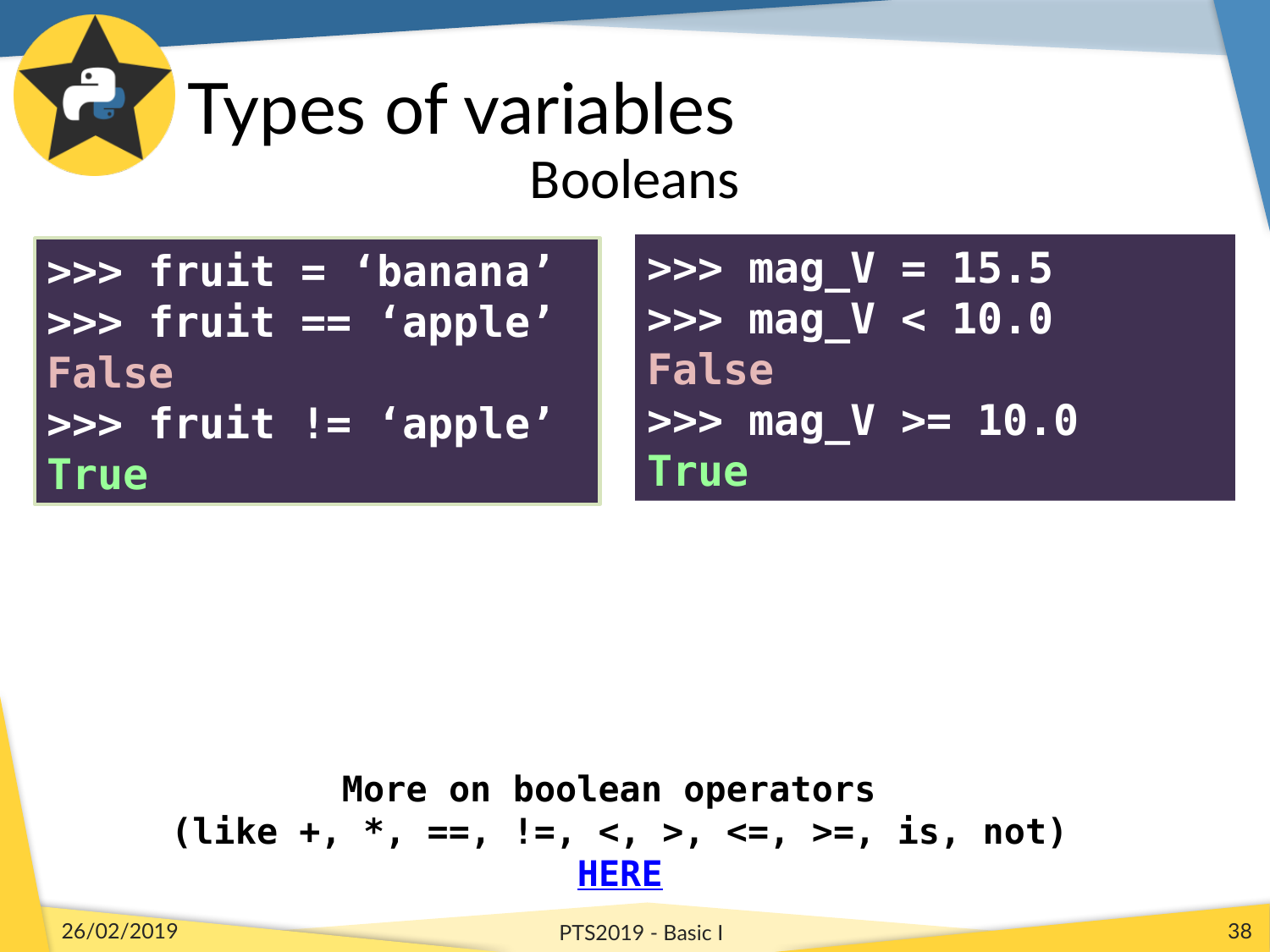

# Types of variables
Booleans
>>> mag_V = 15.5
>>> mag_V < 10.0
False
>>> mag_V >= 10.0
True
>>> fruit = ‘banana’
>>> fruit == ‘apple’
False
>>> fruit != ‘apple’
True
More on boolean operators
(like +, *, ==, !=, <, >, <=, >=, is, not)
HERE
PTS2019 - Basic I
26/02/2019
38